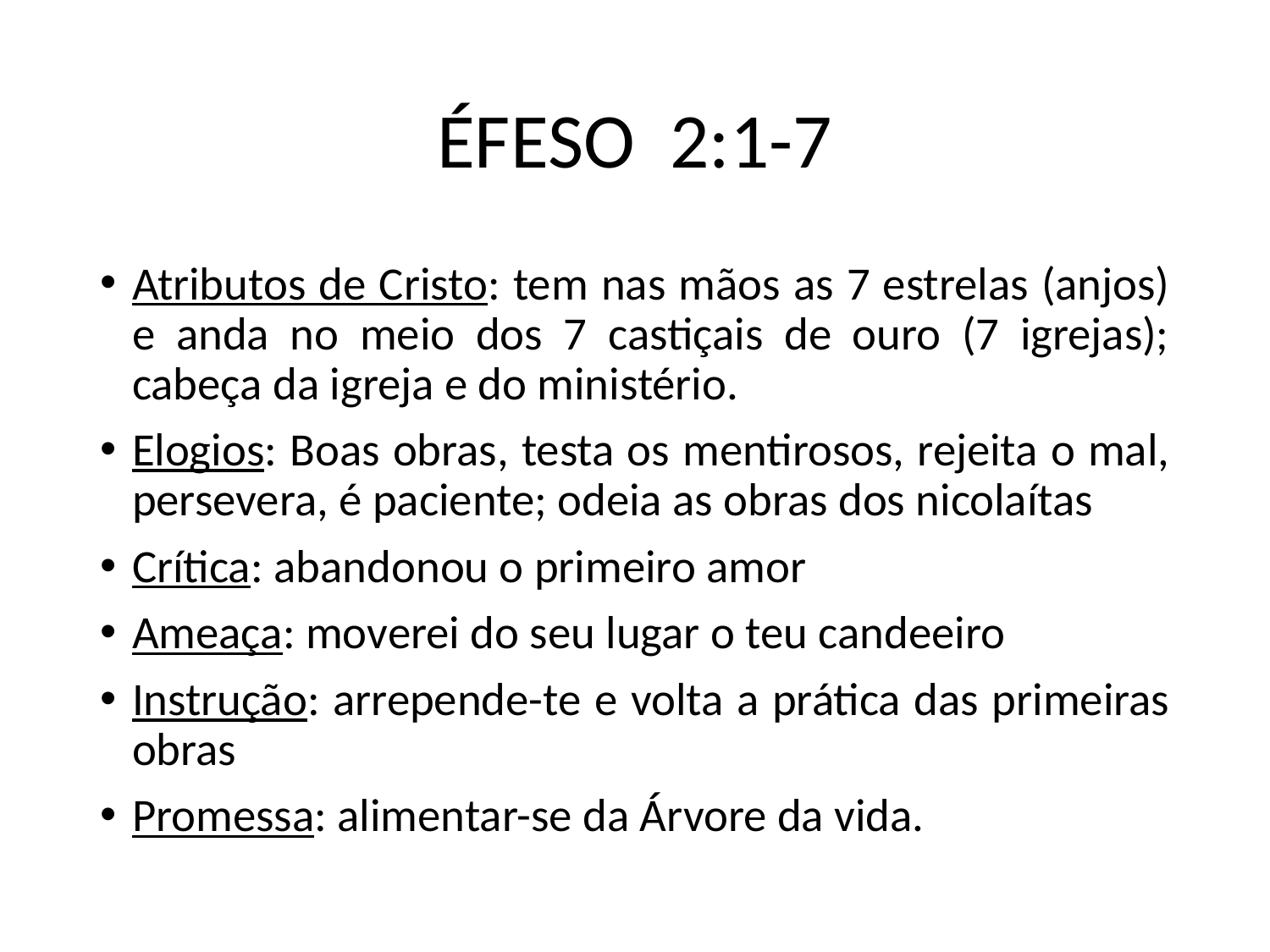

# ÉFESO  2:1-7
Atributos de Cristo: tem nas mãos as 7 estrelas (anjos) e anda no meio dos 7 castiçais de ouro (7 igrejas); cabeça da igreja e do ministério.
Elogios: Boas obras, testa os mentirosos, rejeita o mal, persevera, é paciente; odeia as obras dos nicolaítas
Crítica: abandonou o primeiro amor
Ameaça: moverei do seu lugar o teu candeeiro
Instrução: arrepende-te e volta a prática das primeiras obras
Promessa: alimentar-se da Árvore da vida.